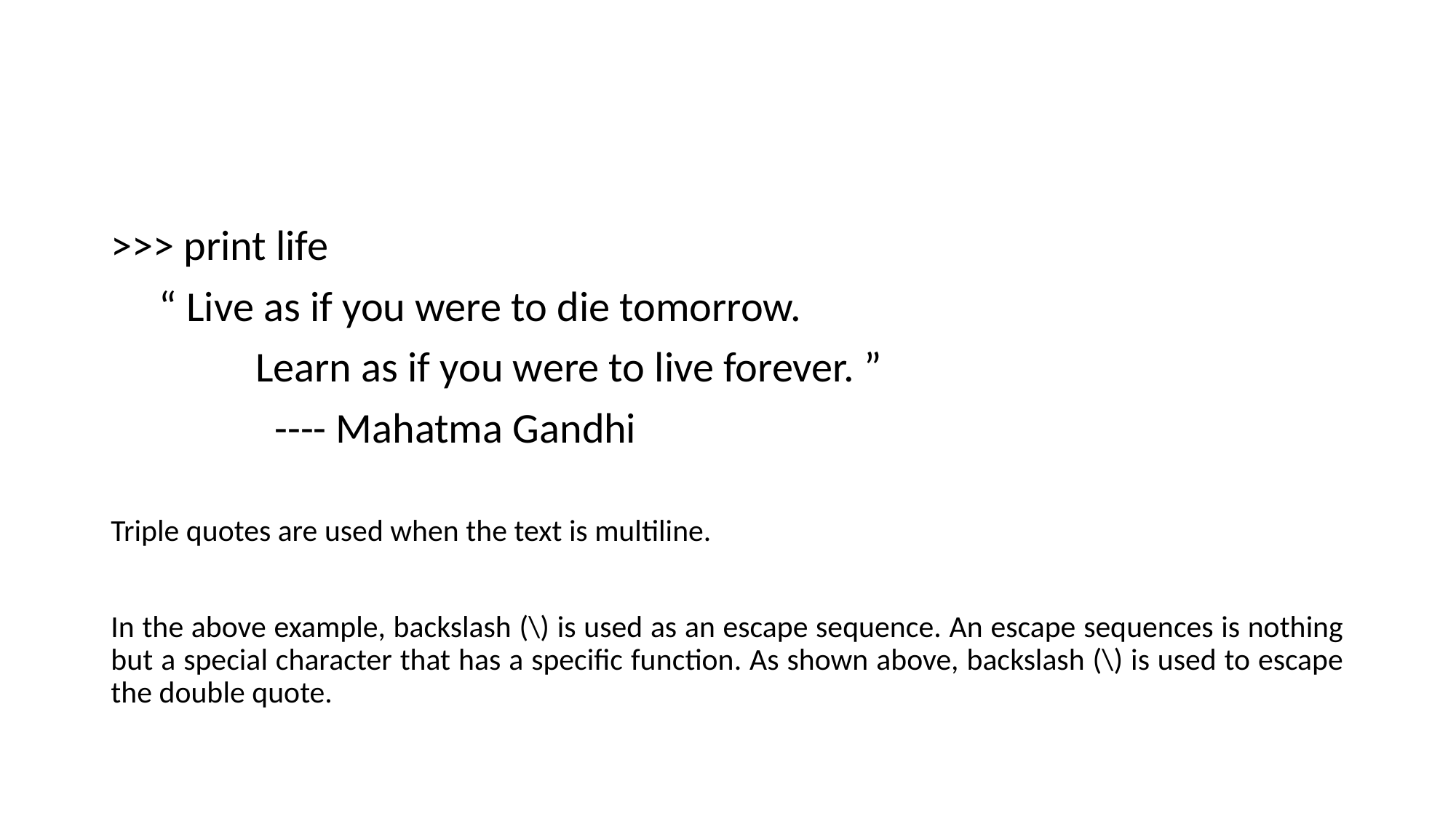

#
>>> print life
     “ Live as if you were to die tomorrow.
               Learn as if you were to live forever. ”
                 ---- Mahatma Gandhi

Triple quotes are used when the text is multiline.

In the above example, backslash (\) is used as an escape sequence. An escape sequences is nothing but a special character that has a specific function. As shown above, backslash (\) is used to escape the double quote.